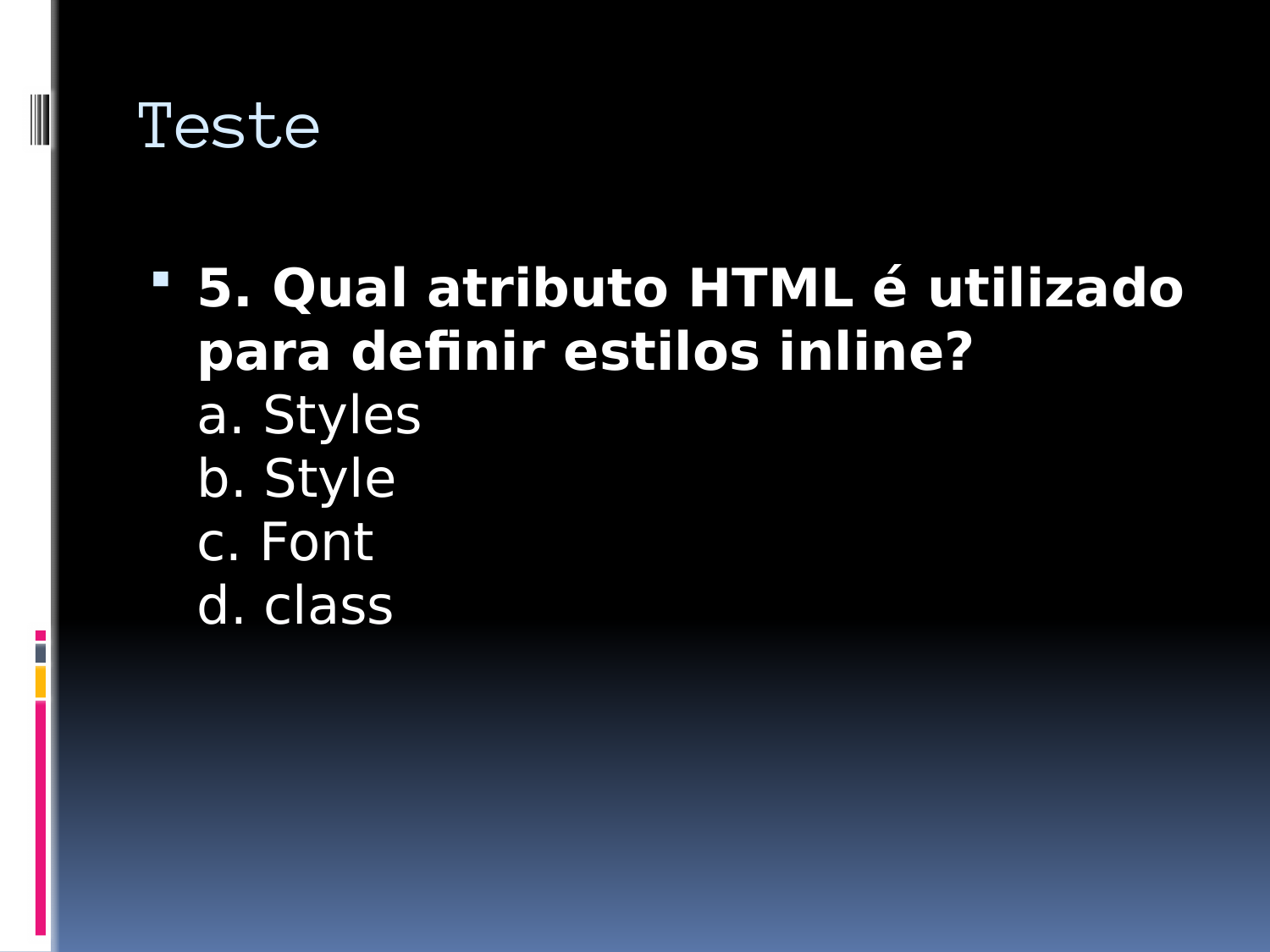

# Teste
5. Qual atributo HTML é utilizado para definir estilos inline?
a. Styles
b. Style
c. Font
d. class